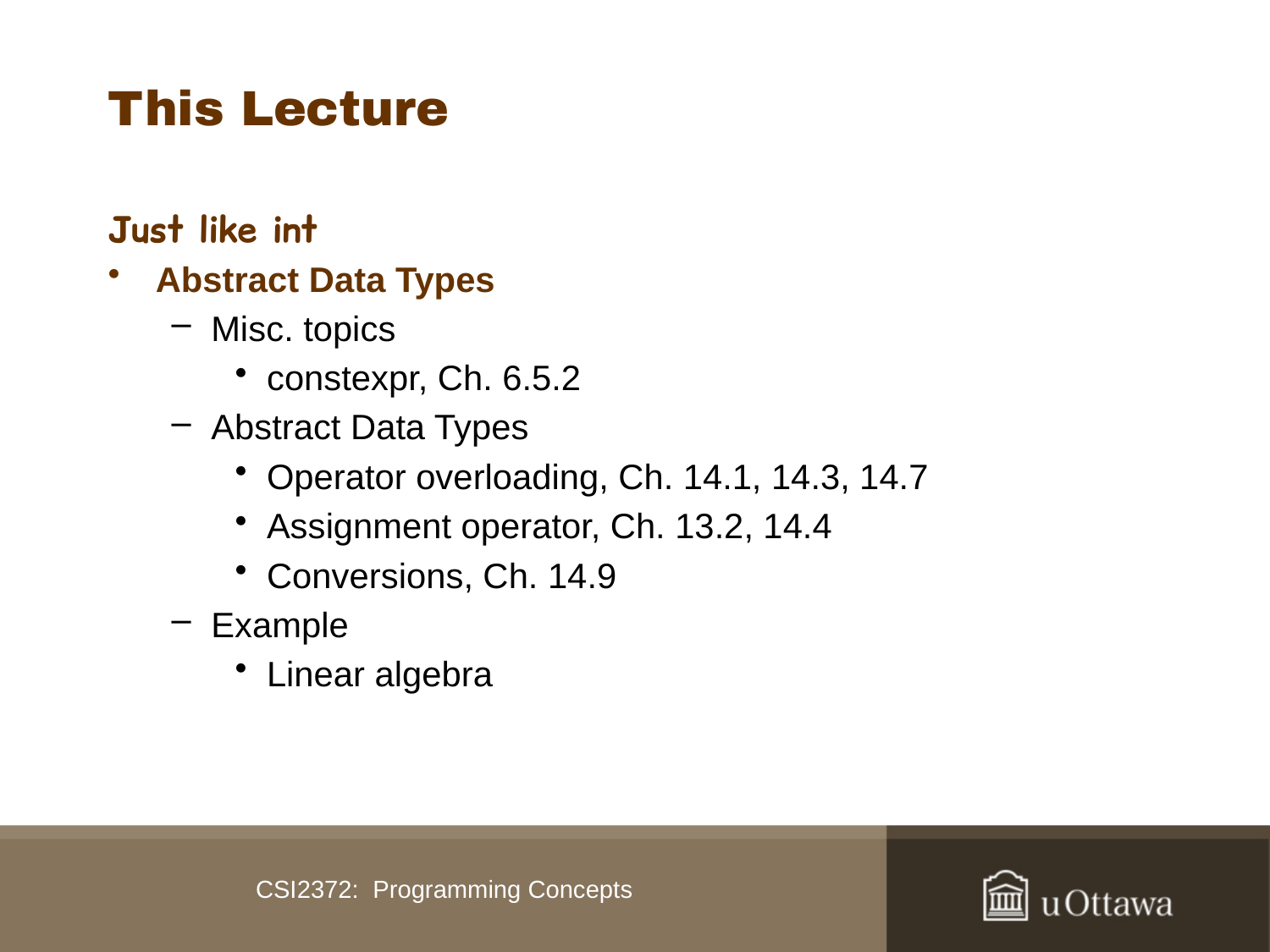

# This Lecture
Just like int
Abstract Data Types
Misc. topics
constexpr, Ch. 6.5.2
Abstract Data Types
Operator overloading, Ch. 14.1, 14.3, 14.7
Assignment operator, Ch. 13.2, 14.4
Conversions, Ch. 14.9
Example
Linear algebra
CSI2372:  Programming Concepts